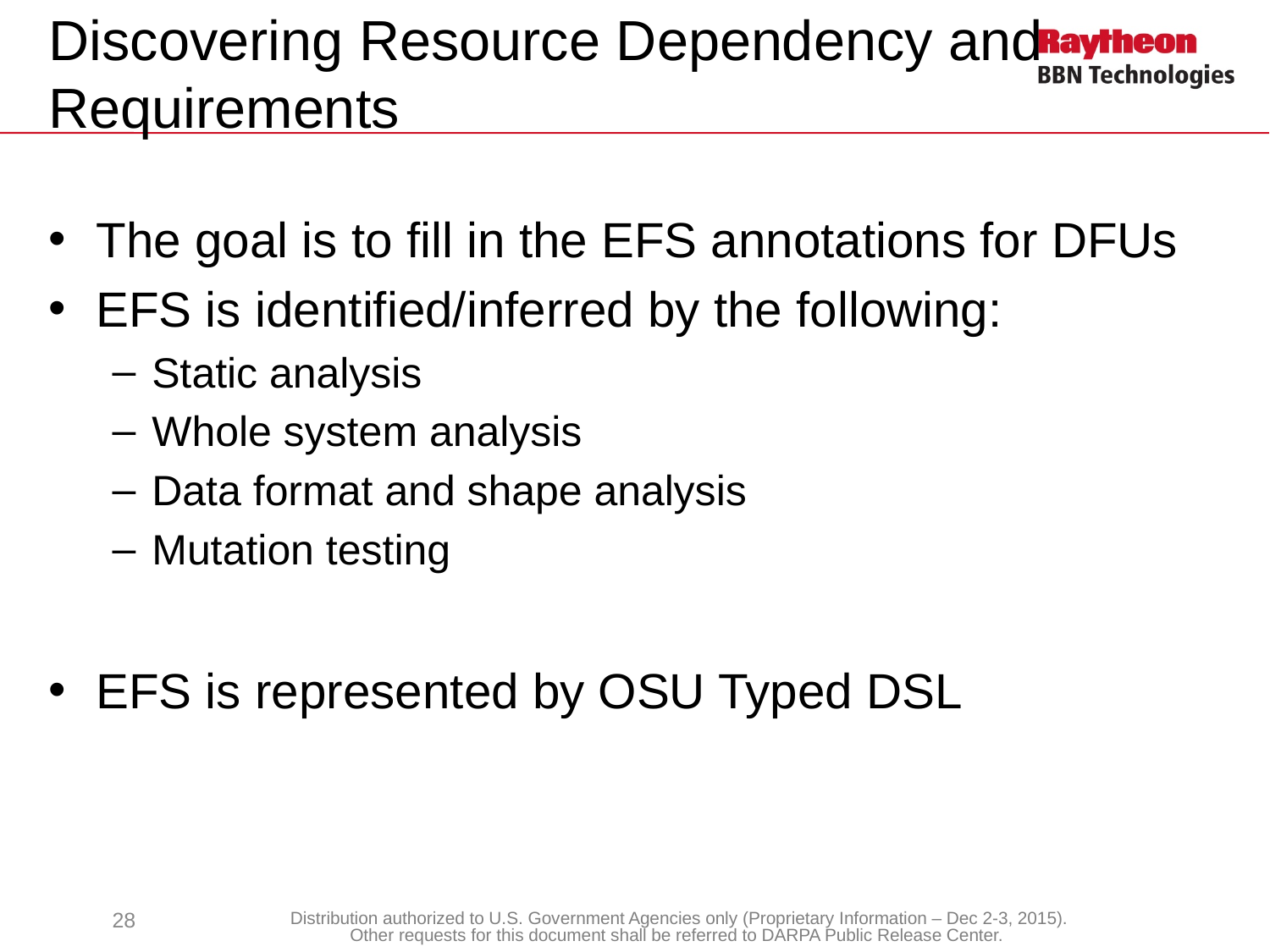

# Discovering Resource Dependency and Requirements
The goal is to fill in the EFS annotations for DFUs
EFS is identified/inferred by the following:
Static analysis
Whole system analysis
Data format and shape analysis
Mutation testing

EFS is represented by OSU Typed DSL
28